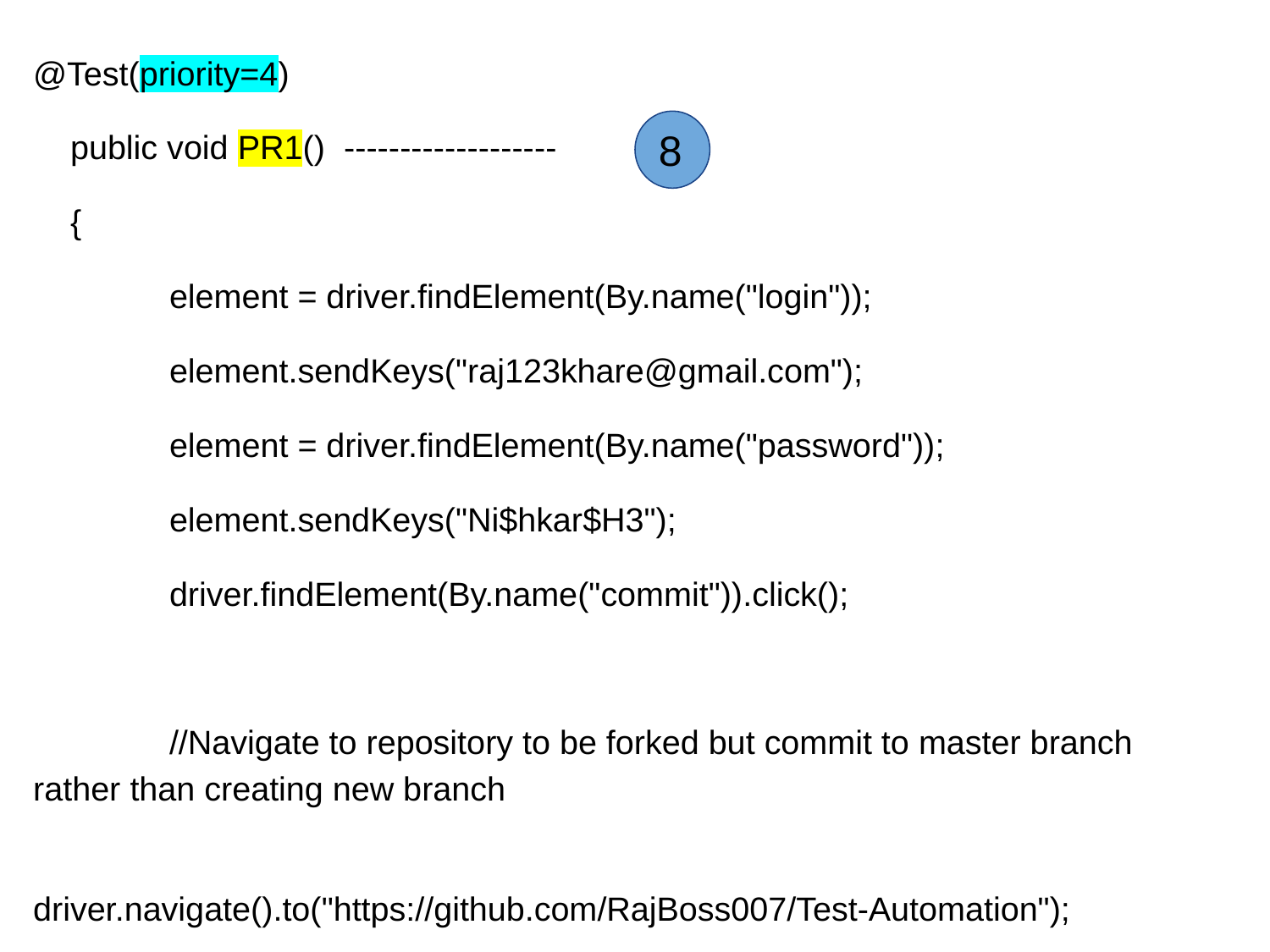

@Test(priority=4)
    public void PR1()  -------------------
    {
   	 element = driver.findElement(By.name("login"));
   	 element.sendKeys("raj123khare@gmail.com");
   	 element = driver.findElement(By.name("password"));
   	 element.sendKeys("Ni$hkar$H3");
   	 driver.findElement(By.name("commit")).click();

   	 //Navigate to repository to be forked but commit to master branch rather than creating new branch
   			 driver.navigate().to("https://github.com/RajBoss007/Test-Automation");

8